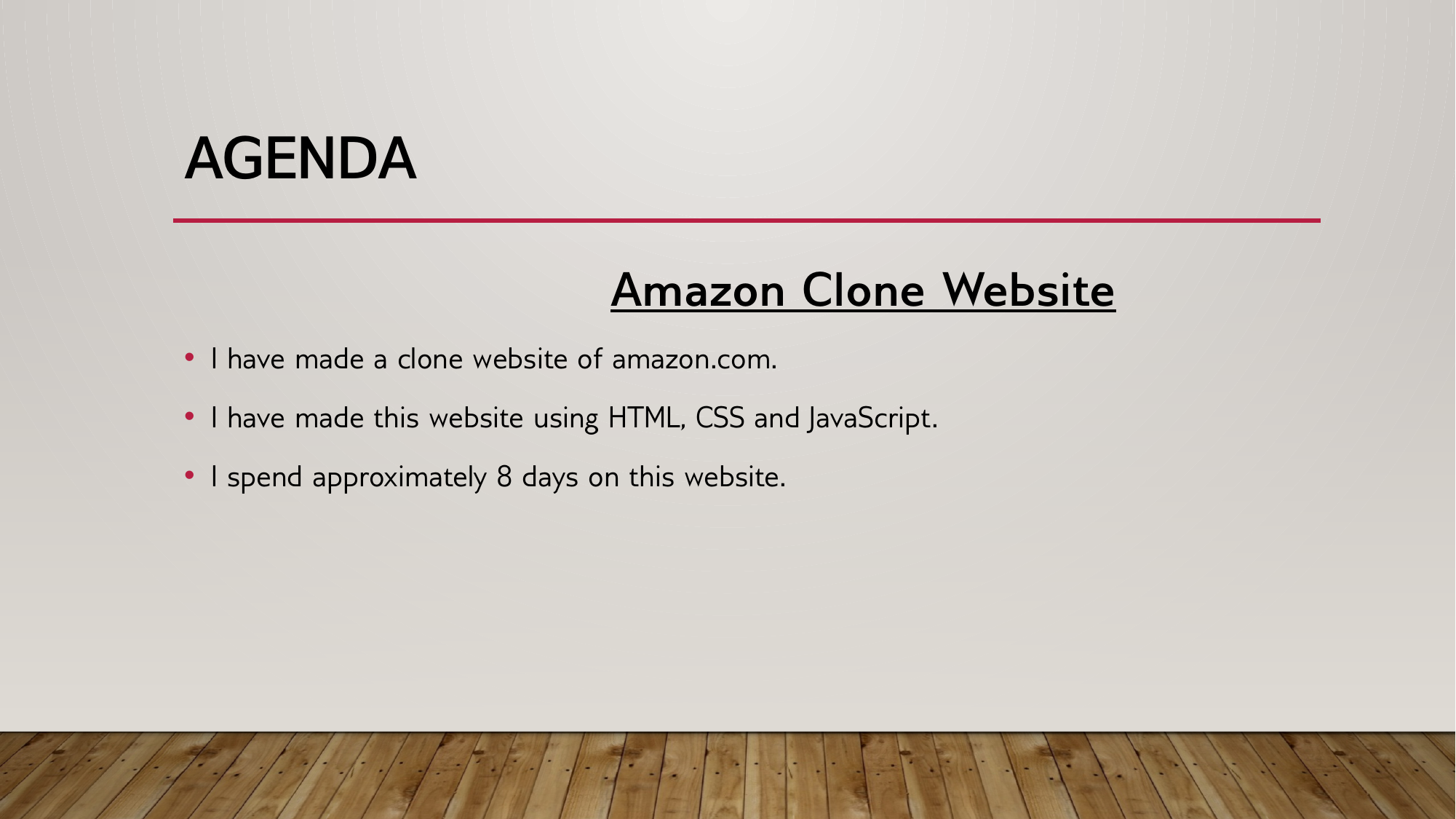

# AGENDA
                             Amazon Clone Website
I have made a clone website of amazon.com.
I have made this website using HTML, CSS and JavaScript.
I spend approximately 8 days on this website.